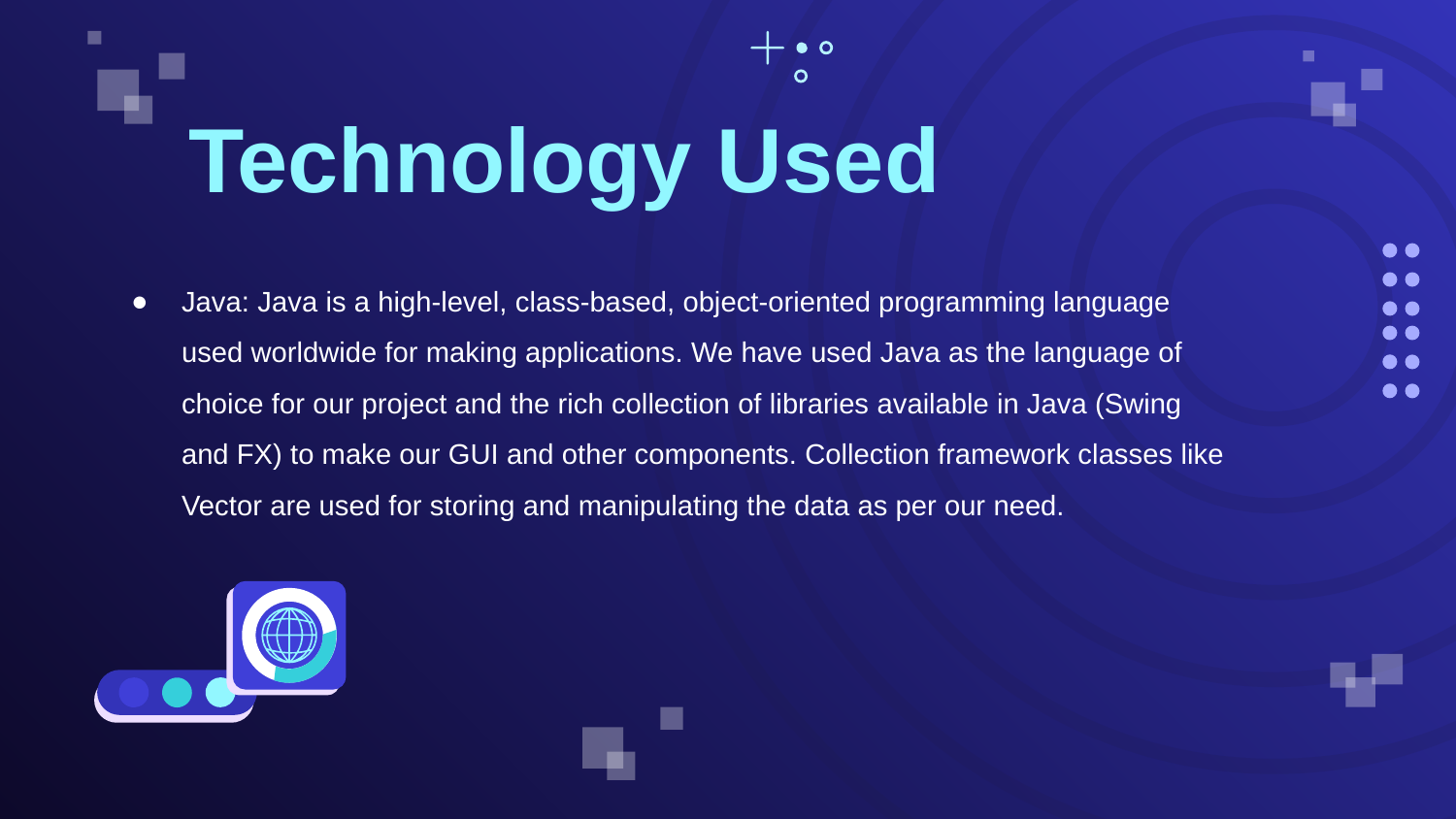

# Technology Used
Java: Java is a high-level, class-based, object-oriented programming language used worldwide for making applications. We have used Java as the language of choice for our project and the rich collection of libraries available in Java (Swing and FX) to make our GUI and other components. Collection framework classes like Vector are used for storing and manipulating the data as per our need.